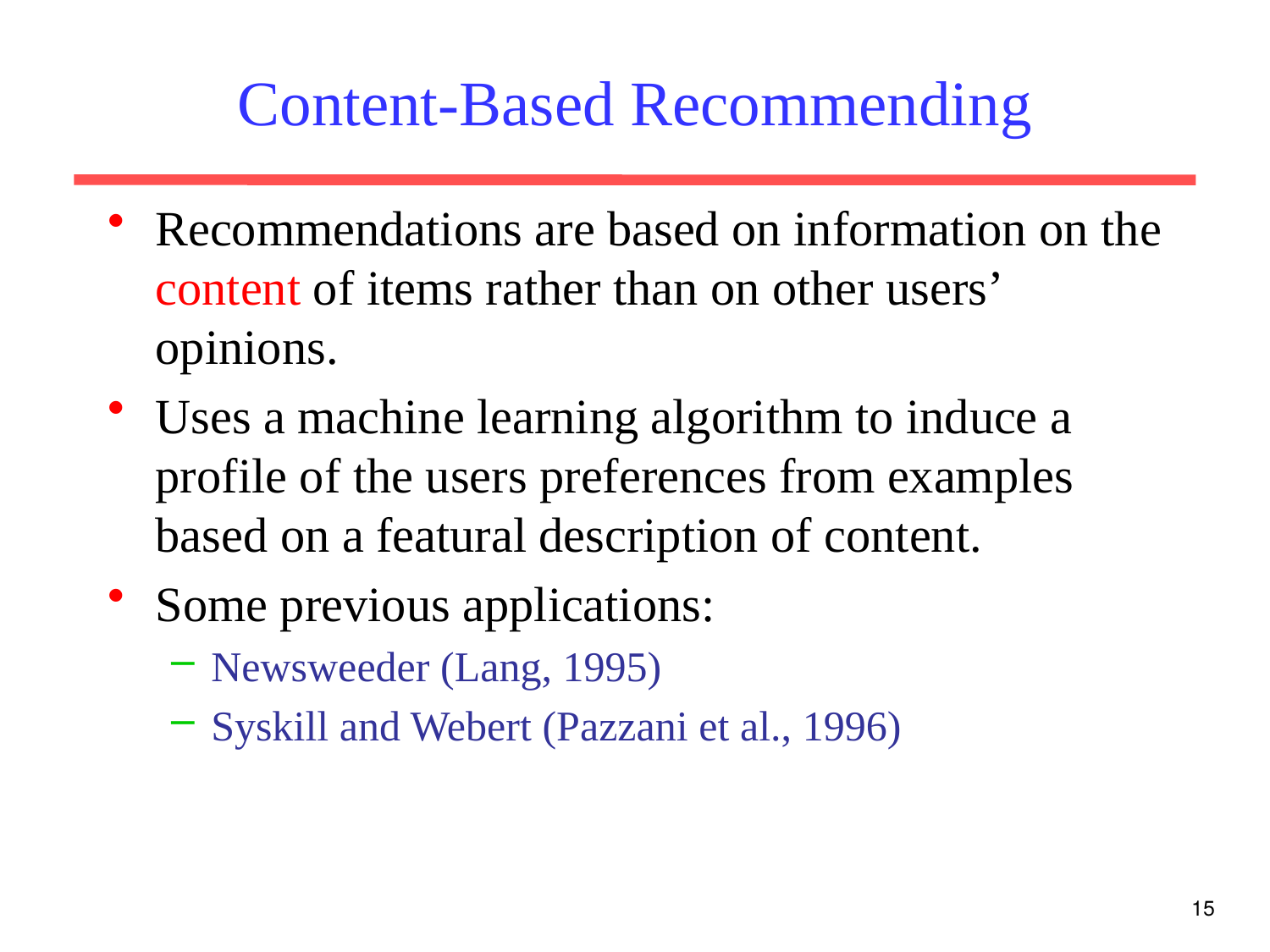

# Content-Based Recommending
Recommendations are based on information on the content of items rather than on other users’ opinions.
Uses a machine learning algorithm to induce a profile of the users preferences from examples based on a featural description of content.
Some previous applications:
Newsweeder (Lang, 1995)
Syskill and Webert (Pazzani et al., 1996)
15